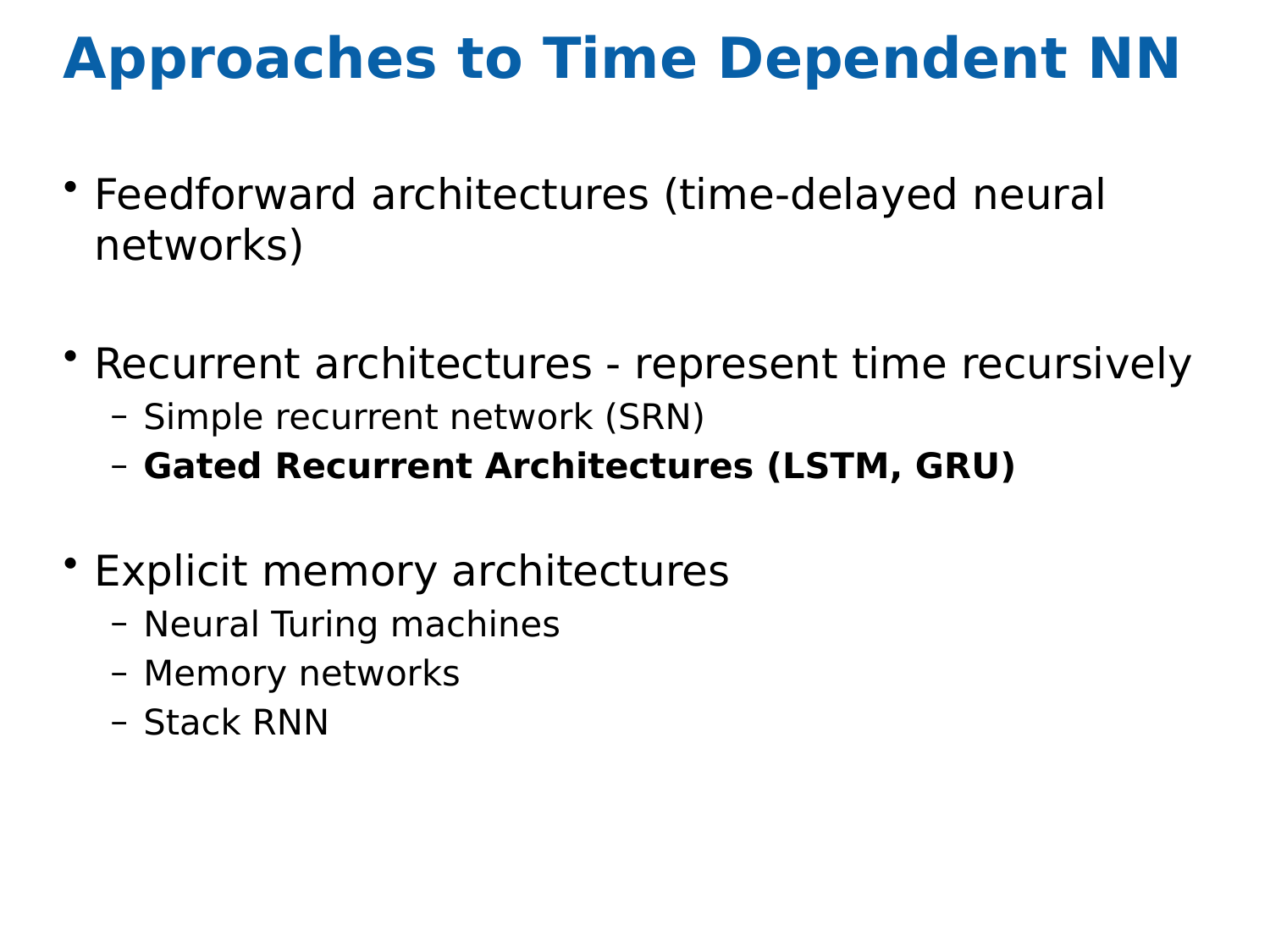

# Approaches to Time Dependent NN
Feedforward architectures (time-delayed neural networks)

Recurrent architectures - represent time recursively
Simple recurrent network (SRN)
Gated Recurrent Architectures (LSTM, GRU)

Explicit memory architectures
Neural Turing machines
Memory networks
Stack RNN